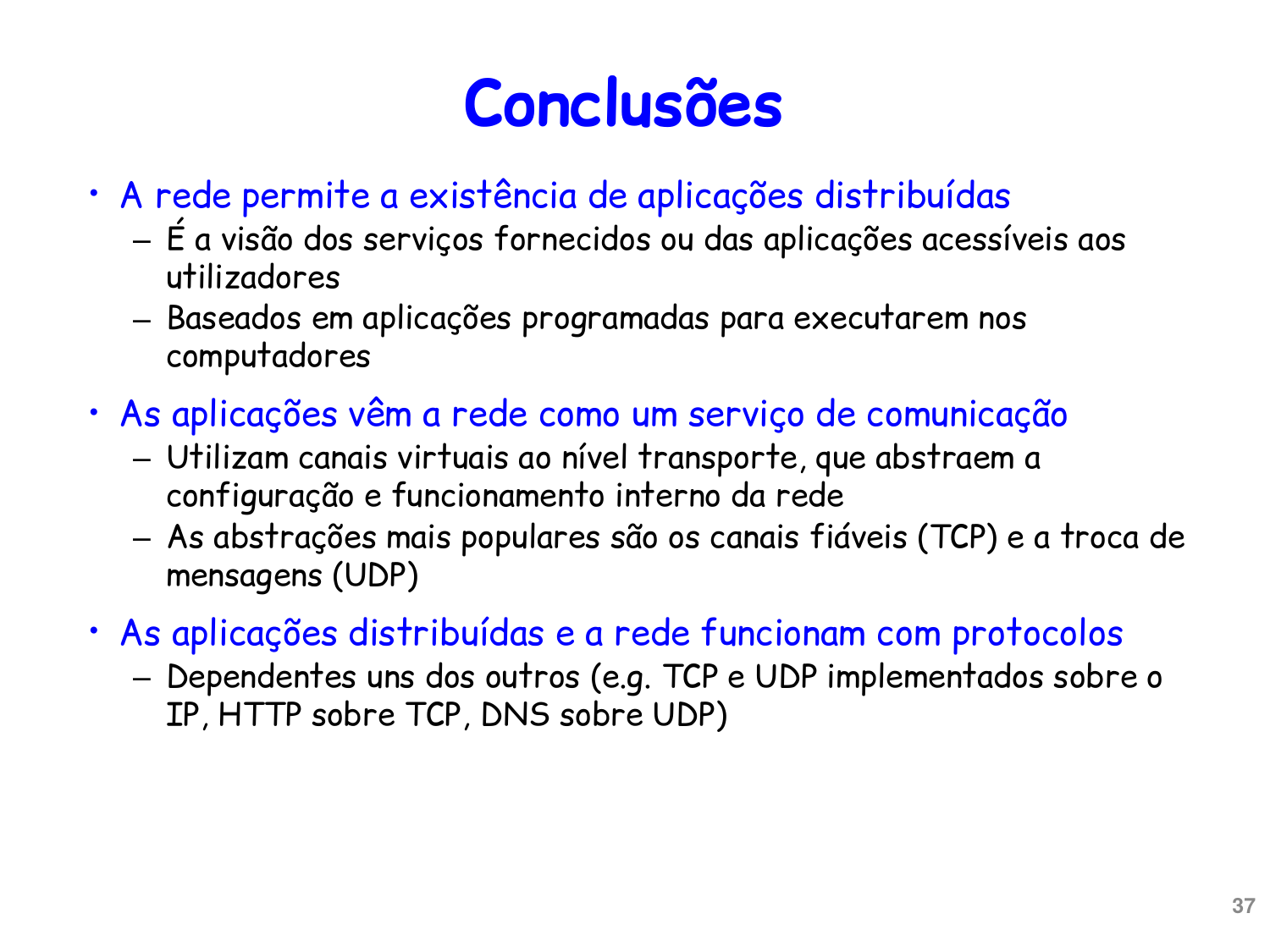

# Conclusões
A rede permite a existência de aplicações distribuídas
É a visão dos serviços fornecidos ou das aplicações acessíveis aos utilizadores
Baseados em aplicações programadas para executarem nos computadores
As aplicações vêm a rede como um serviço de comunicação
Utilizam canais virtuais ao nível transporte, que abstraem a configuração e funcionamento interno da rede
As abstrações mais populares são os canais fiáveis (TCP) e a troca de mensagens (UDP)
As aplicações distribuídas e a rede funcionam com protocolos
Dependentes uns dos outros (e.g. TCP e UDP implementados sobre o IP, HTTP sobre TCP, DNS sobre UDP)
37